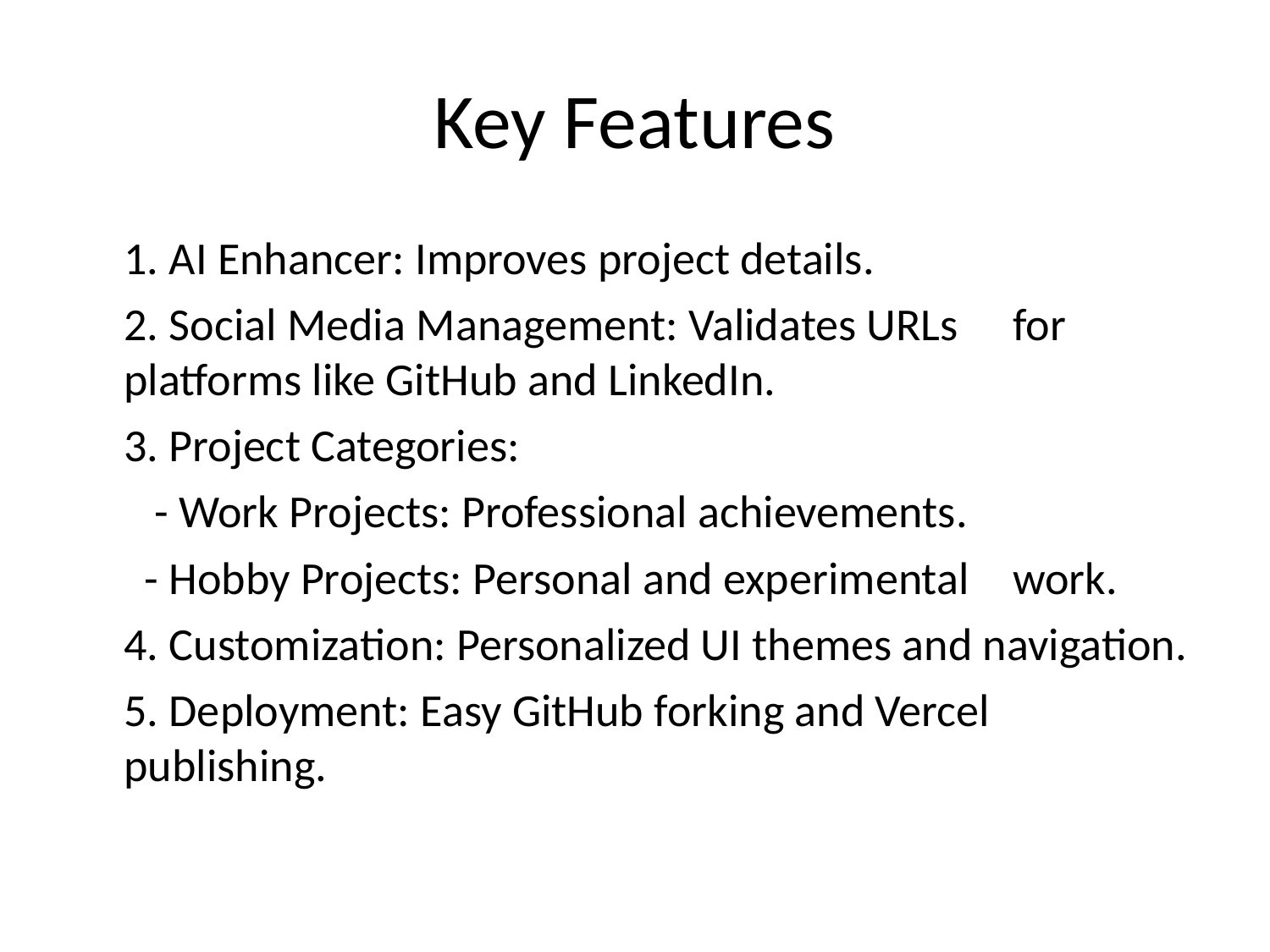

# Key Features
1. AI Enhancer: Improves project details.
2. Social Media Management: Validates URLs 	for platforms like GitHub and LinkedIn.
3. Project Categories:
   - Work Projects: Professional achievements.
  - Hobby Projects: Personal and experimental 	work.
4. Customization: Personalized UI themes and navigation.
5. Deployment: Easy GitHub forking and Vercel publishing.